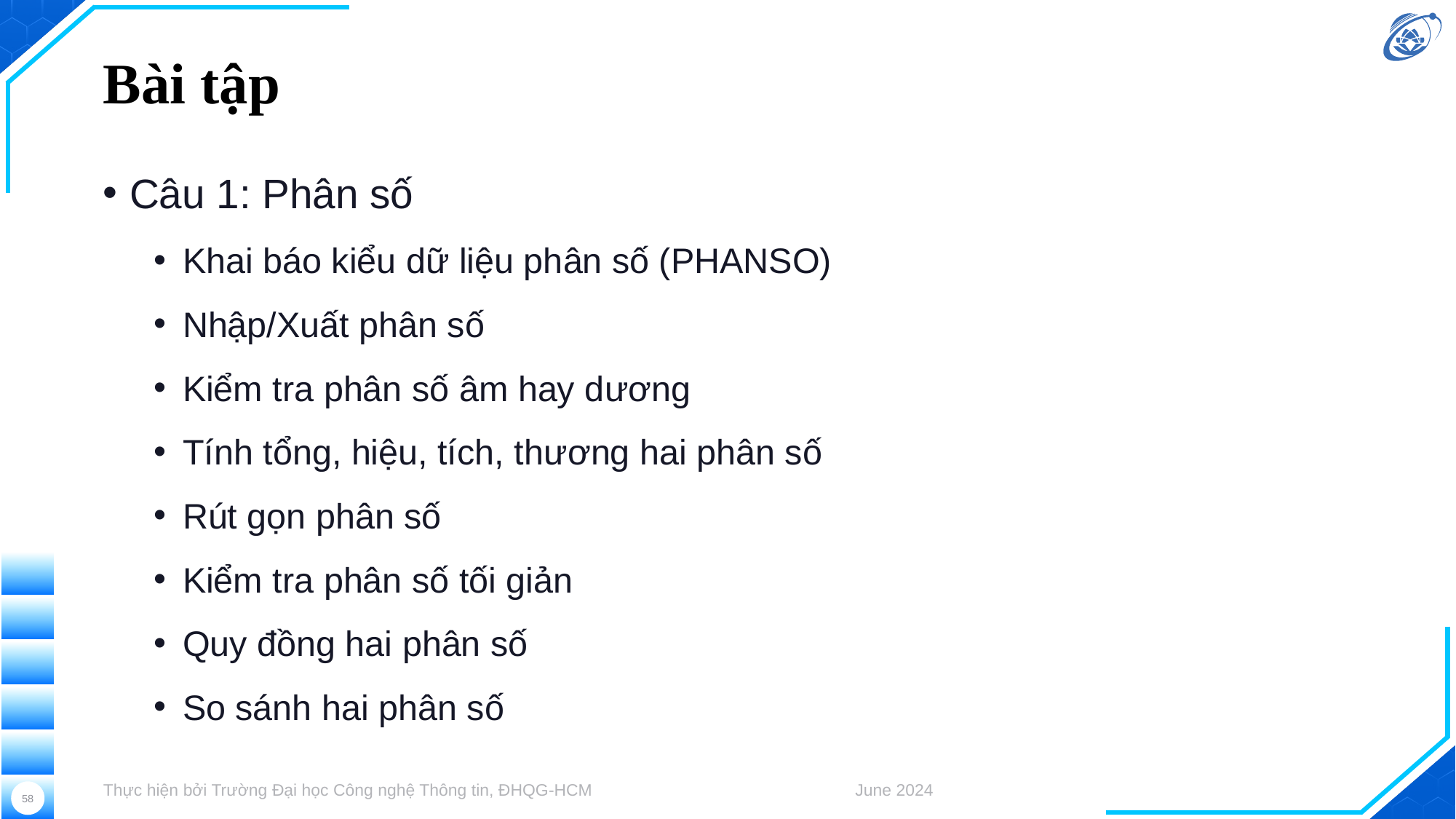

# Bài tập
Câu 1: Phân số
Khai báo kiểu dữ liệu phân số (PHANSO)
Nhập/Xuất phân số
Kiểm tra phân số âm hay dương
Tính tổng, hiệu, tích, thương hai phân số
Rút gọn phân số
Kiểm tra phân số tối giản
Quy đồng hai phân số
So sánh hai phân số
Thực hiện bởi Trường Đại học Công nghệ Thông tin, ĐHQG-HCM
June 2024
58